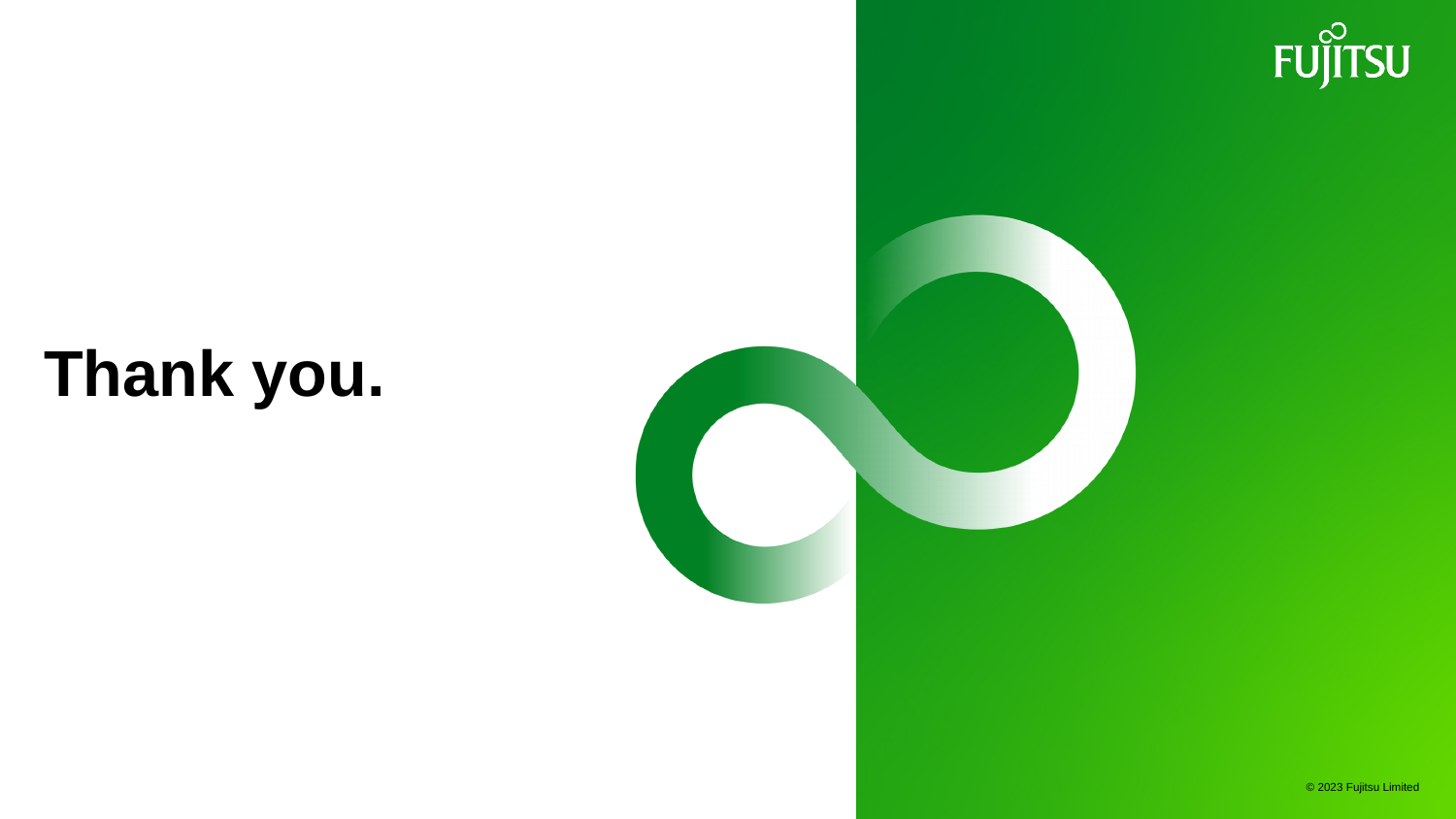

Thank you.
7
© 2023 Fujitsu Limited